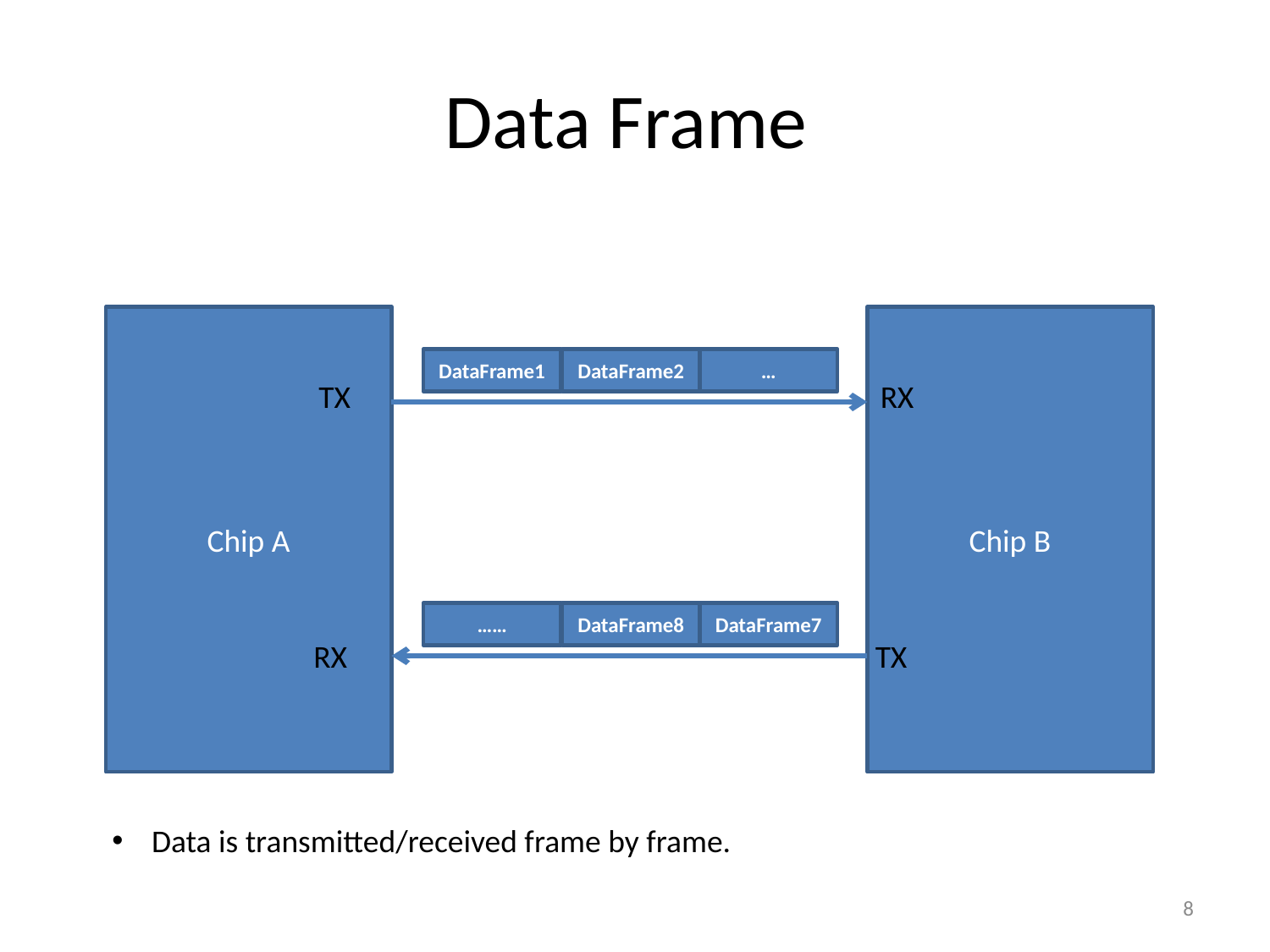

# Data Frame
Chip A
Chip B
DataFrame1
DataFrame2
…
TX
RX
……
DataFrame8
DataFrame7
RX
TX
Data is transmitted/received frame by frame.
8